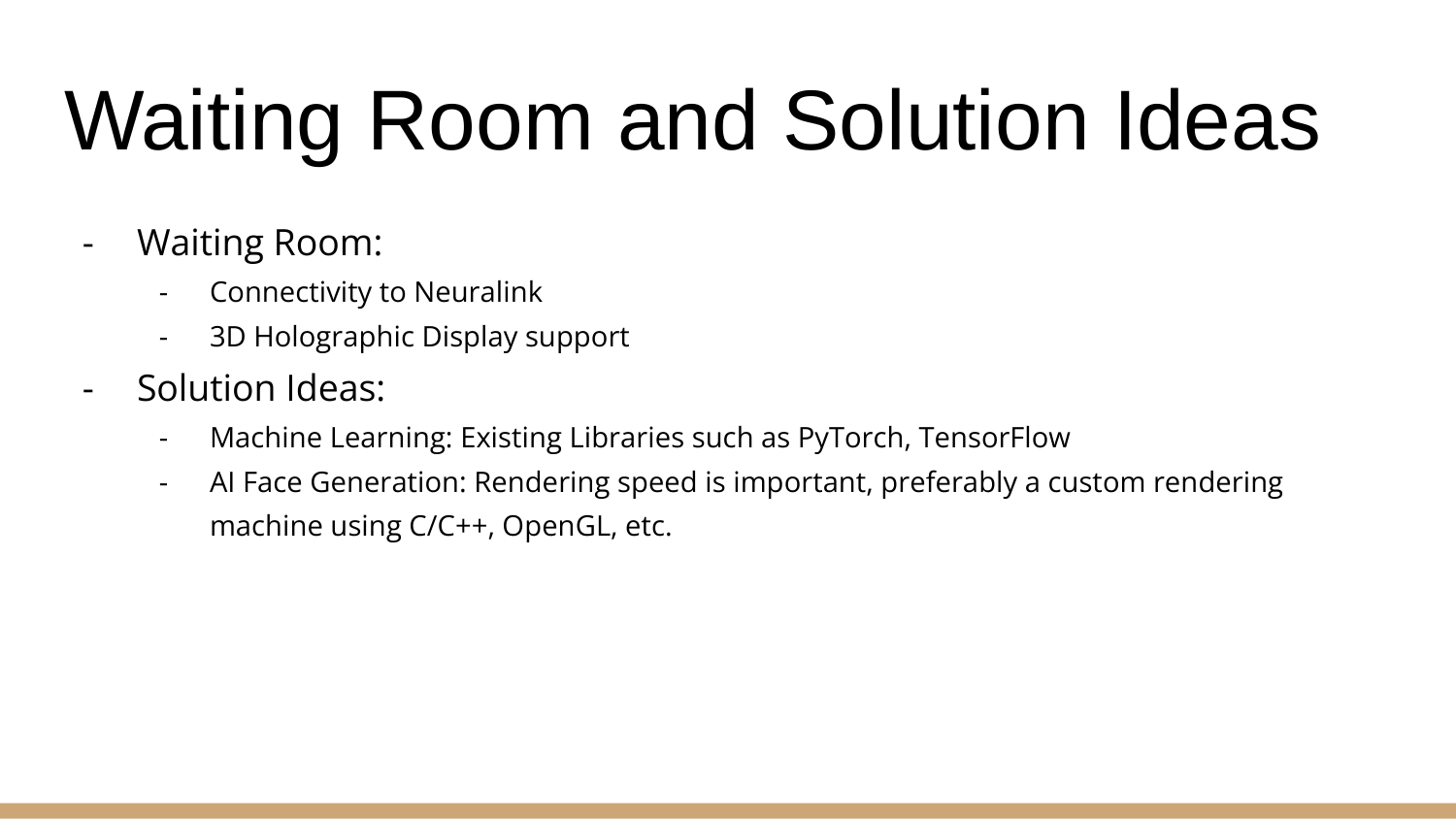

# Waiting Room and Solution Ideas
Waiting Room:
Connectivity to Neuralink
3D Holographic Display support
Solution Ideas:
Machine Learning: Existing Libraries such as PyTorch, TensorFlow
AI Face Generation: Rendering speed is important, preferably a custom rendering machine using C/C++, OpenGL, etc.